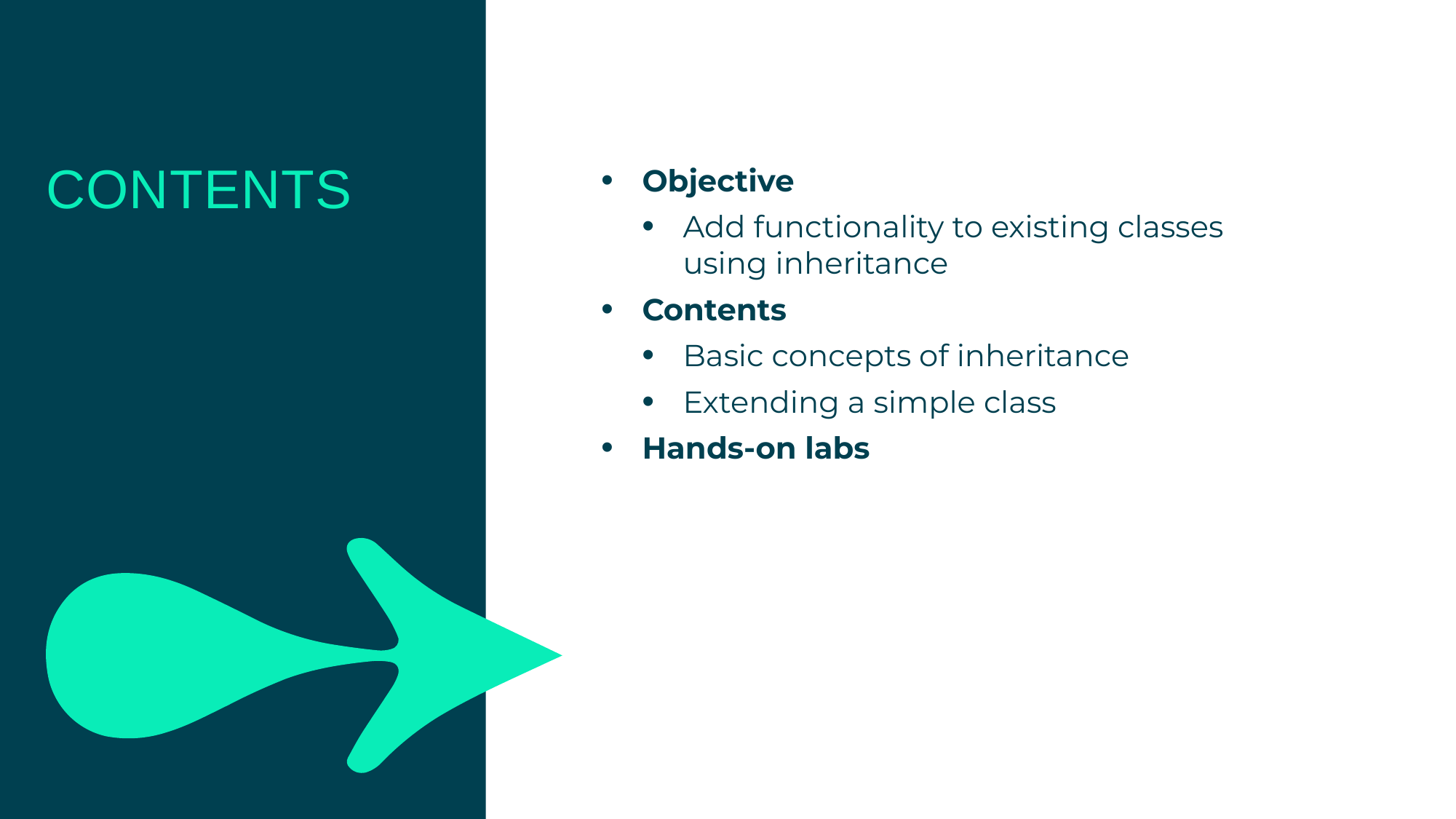

Contents
Objective
Add functionality to existing classes using inheritance
Contents
Basic concepts of inheritance
Extending a simple class
Hands-on labs